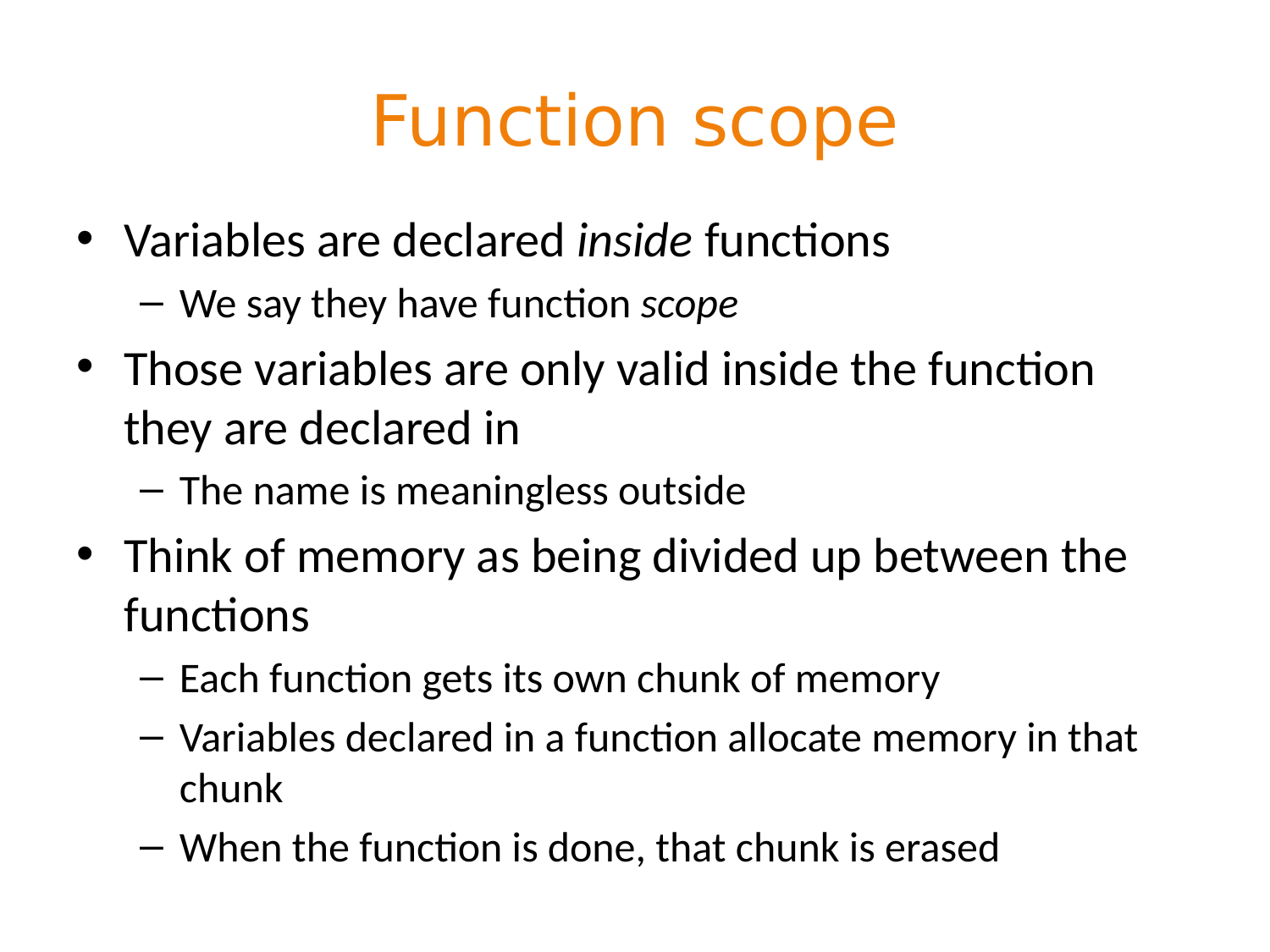

# Function scope
Variables are declared inside functions
We say they have function scope
Those variables are only valid inside the function they are declared in
The name is meaningless outside
Think of memory as being divided up between the functions
Each function gets its own chunk of memory
Variables declared in a function allocate memory in that chunk
When the function is done, that chunk is erased